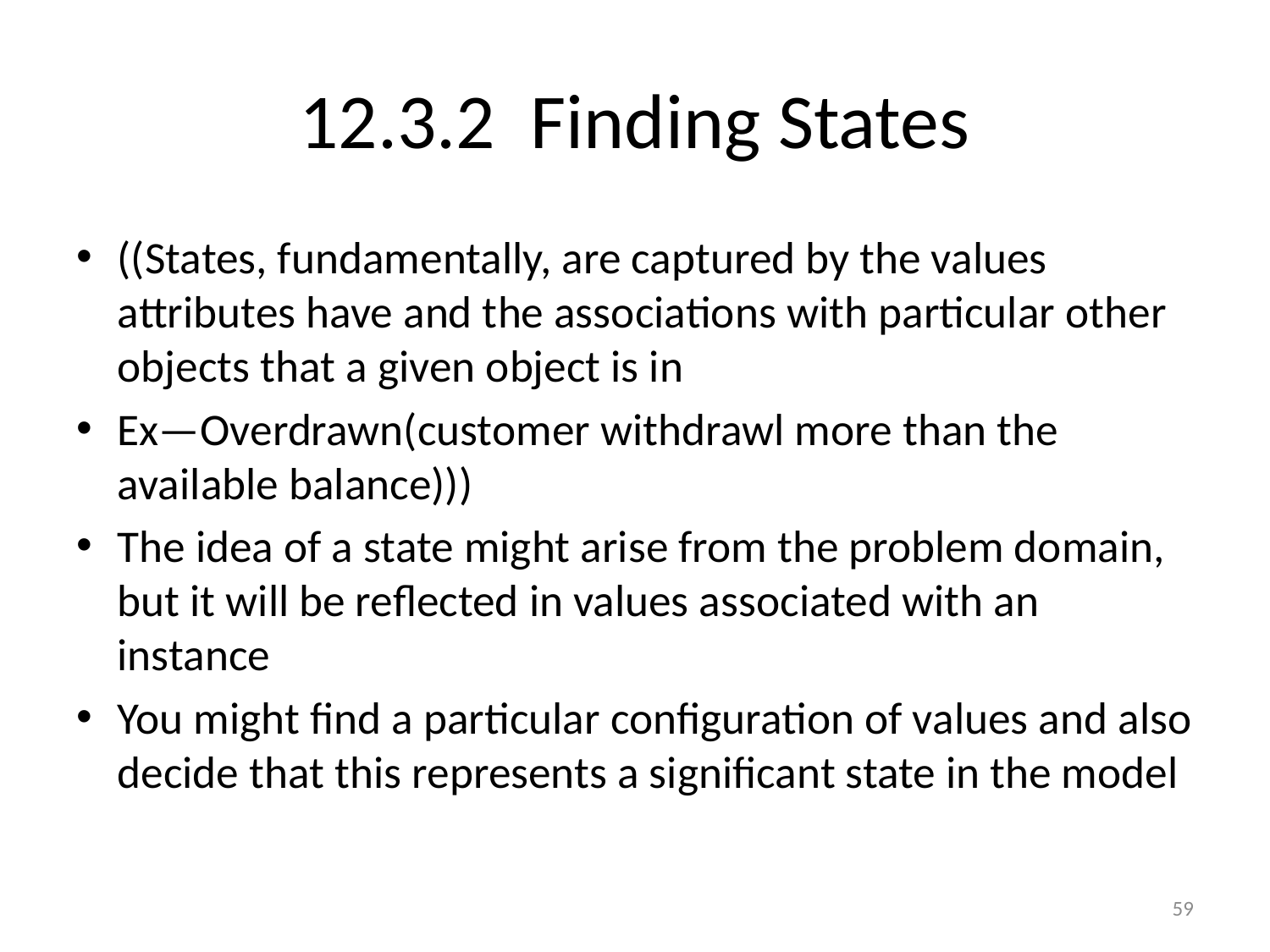

# 12.3.2  Finding States
((States, fundamentally, are captured by the values attributes have and the associations with particular other objects that a given object is in
Ex—Overdrawn(customer withdrawl more than the available balance)))
The idea of a state might arise from the problem domain, but it will be reflected in values associated with an instance
You might find a particular configuration of values and also decide that this represents a significant state in the model
59